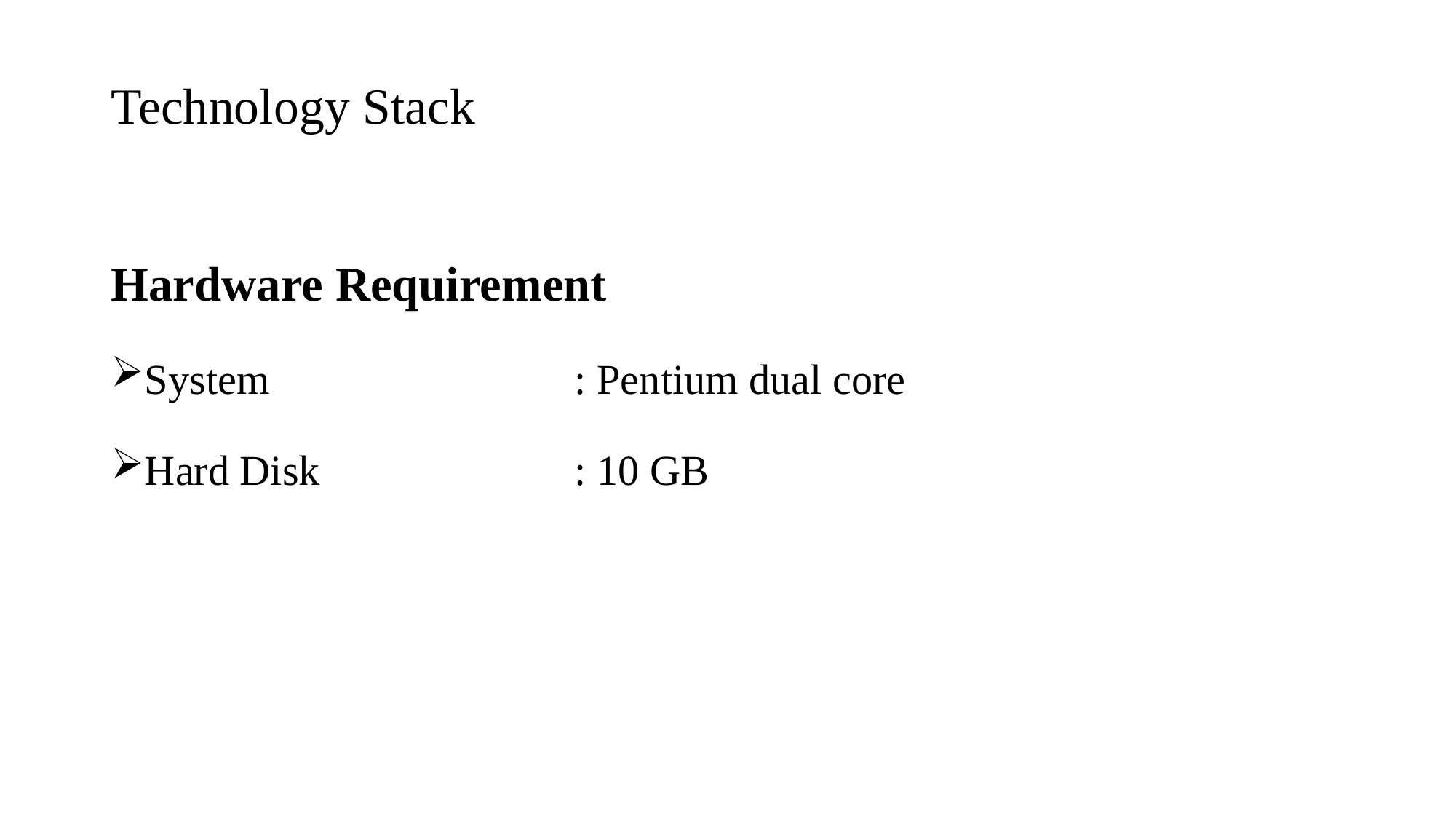

# Technology Stack
Hardware Requirement
System 	             	: Pentium dual core
Hard Disk                    	: 10 GB